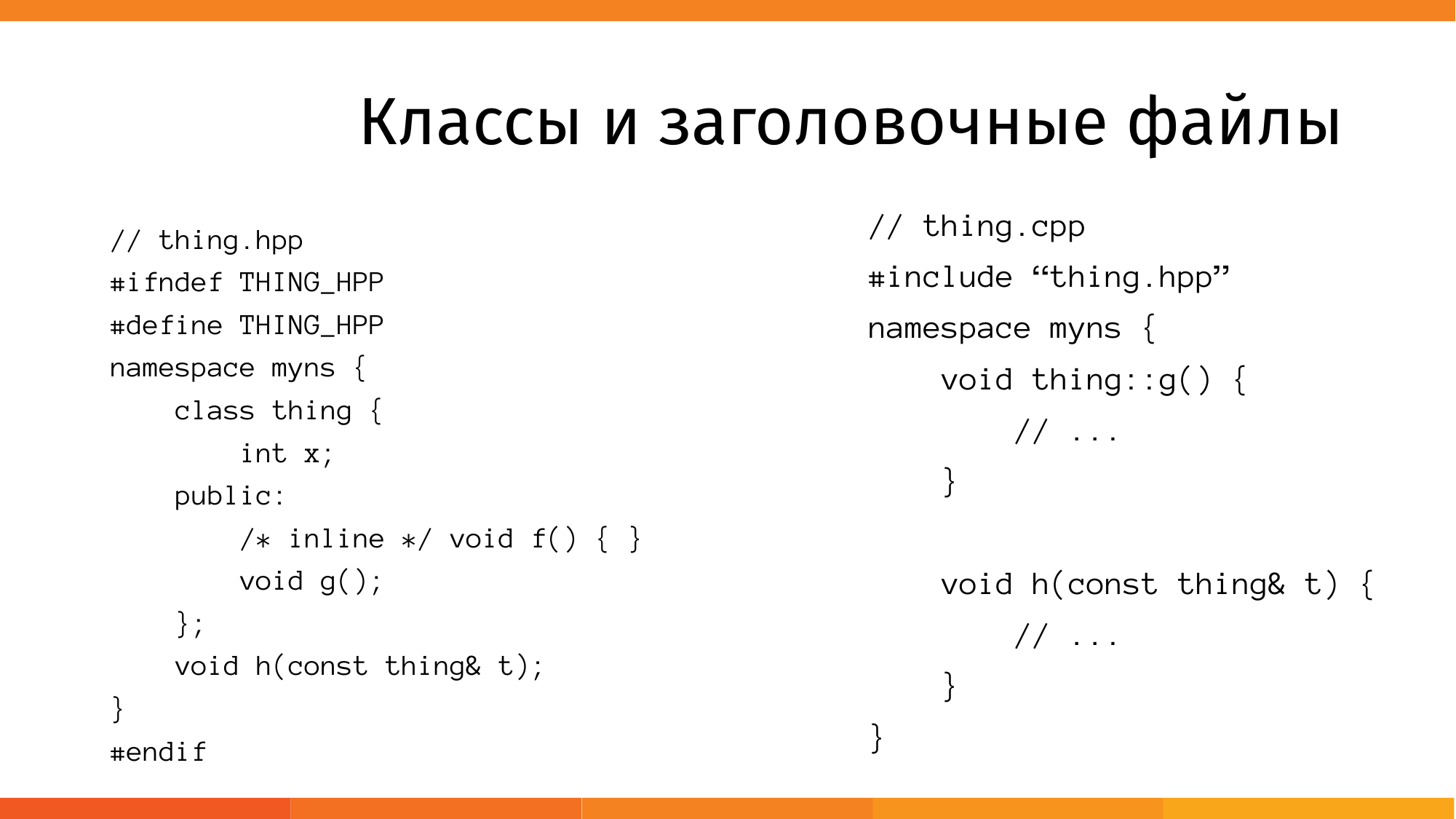

# Классы и заголовочные файлы
// thing.cpp
#include “thing.hpp”
namespace myns {
    void thing::g() {
        // ...
    }

    void h(const thing& t) {
        // ...
    }
}
// thing.hpp
#ifndef THING_HPP
#define THING_HPP
namespace myns {
    class thing {
        int x;
    public:
        /* inline */ void f() { }
        void g();
    };
    void h(const thing& t);
}
#endif